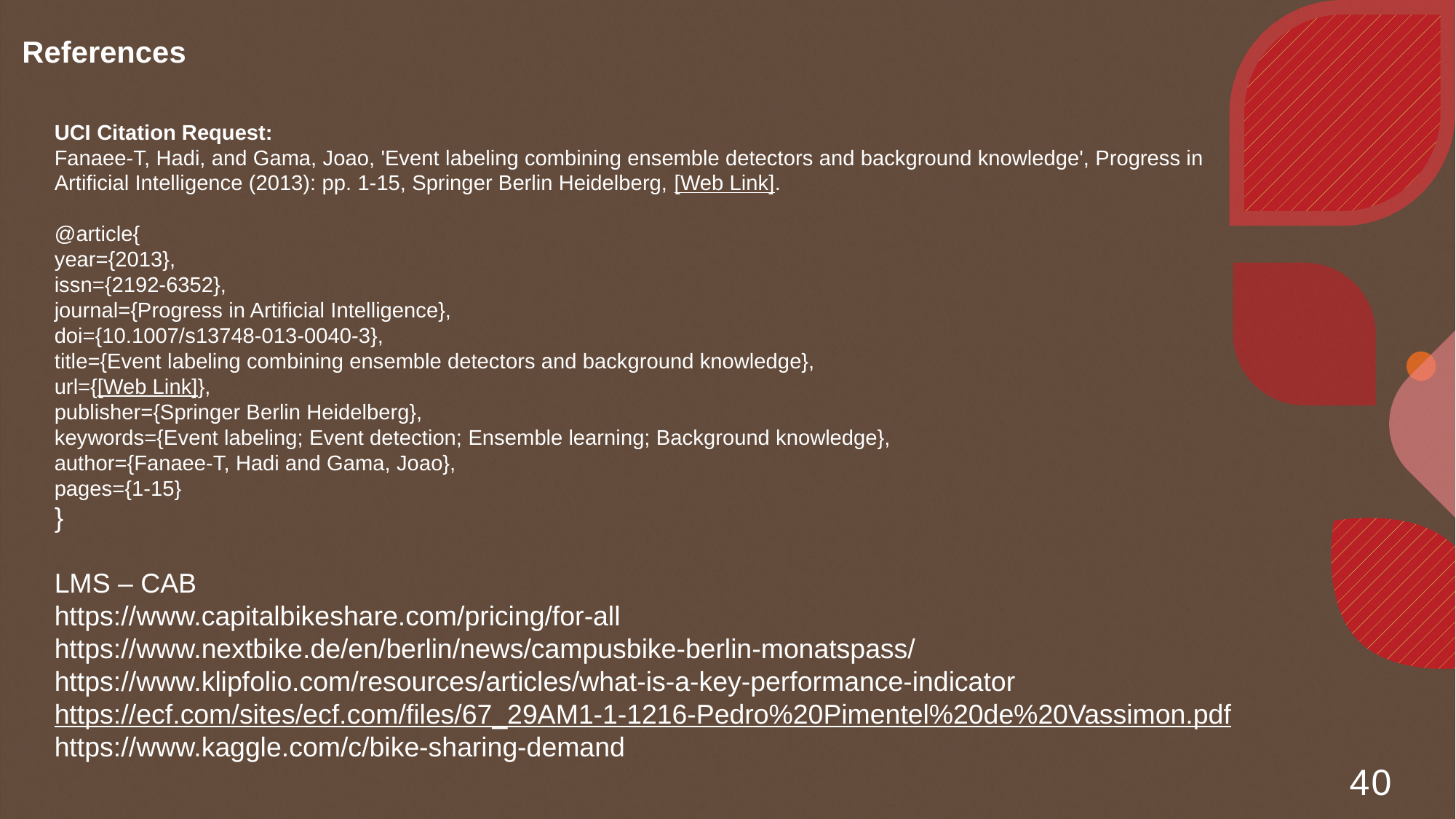

References
UCI Citation Request:
Fanaee-T, Hadi, and Gama, Joao, 'Event labeling combining ensemble detectors and background knowledge', Progress in Artificial Intelligence (2013): pp. 1-15, Springer Berlin Heidelberg, [Web Link]. 
@article{ 
year={2013}, 
issn={2192-6352}, 
journal={Progress in Artificial Intelligence}, 
doi={10.1007/s13748-013-0040-3}, 
title={Event labeling combining ensemble detectors and background knowledge}, 
url={[Web Link]}, 
publisher={Springer Berlin Heidelberg}, 
keywords={Event labeling; Event detection; Ensemble learning; Background knowledge}, 
author={Fanaee-T, Hadi and Gama, Joao}, 
pages={1-15} 
}

LMS – CAB
https://www.capitalbikeshare.com/pricing/for-all
https://www.nextbike.de/en/berlin/news/campusbike-berlin-monatspass/
https://www.klipfolio.com/resources/articles/what-is-a-key-performance-indicator
https://ecf.com/sites/ecf.com/files/67_29AM1-1-1216-Pedro%20Pimentel%20de%20Vassimon.pdf
https://www.kaggle.com/c/bike-sharing-demand
40